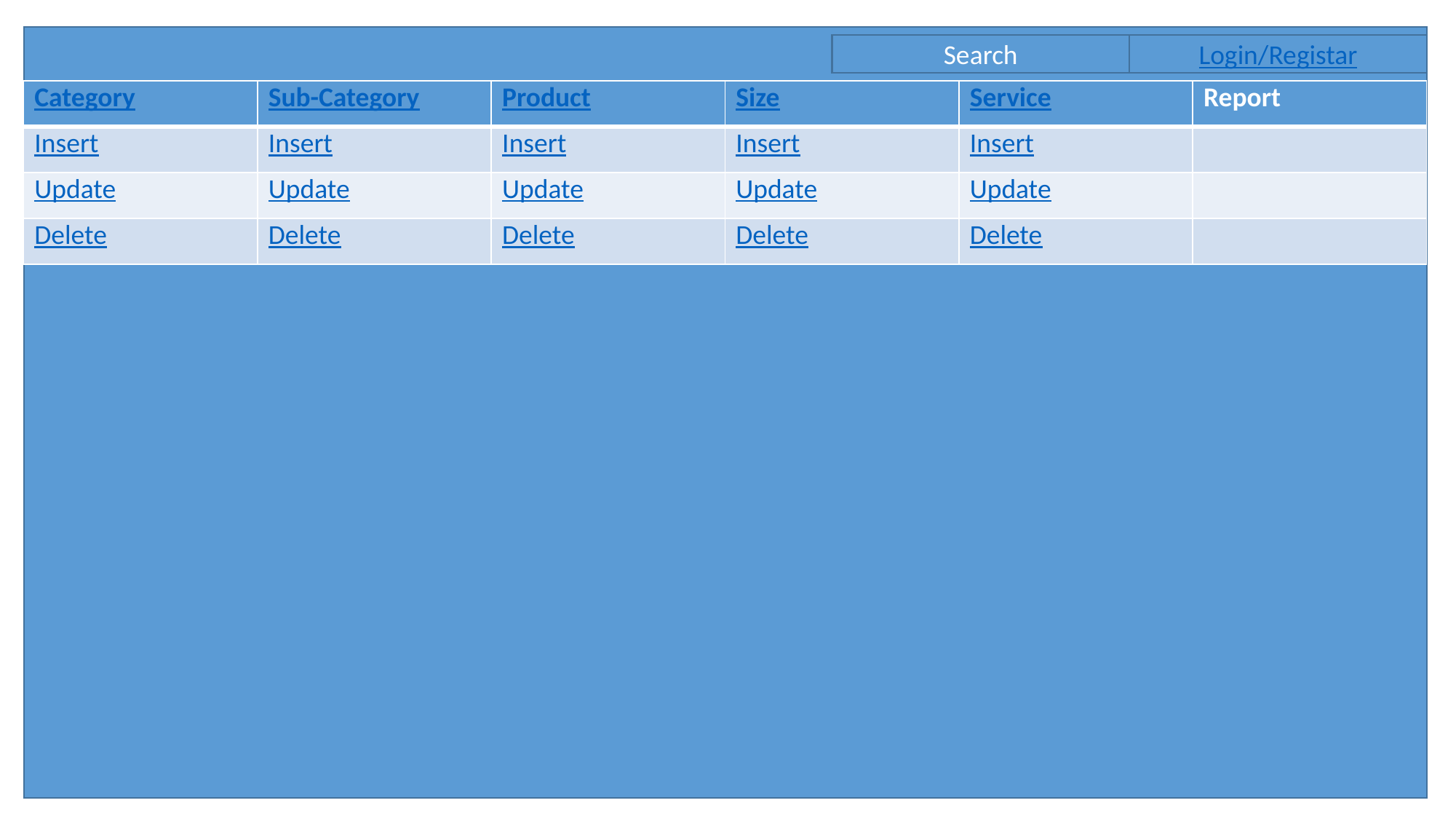

Search
Login/Registar
| Category | Sub-Category | Product | Size | Service | Report |
| --- | --- | --- | --- | --- | --- |
| Insert | Insert | Insert | Insert | Insert |  |
| Update | Update | Update | Update | Update |  |
| Delete | Delete | Delete | Delete | Delete |  |